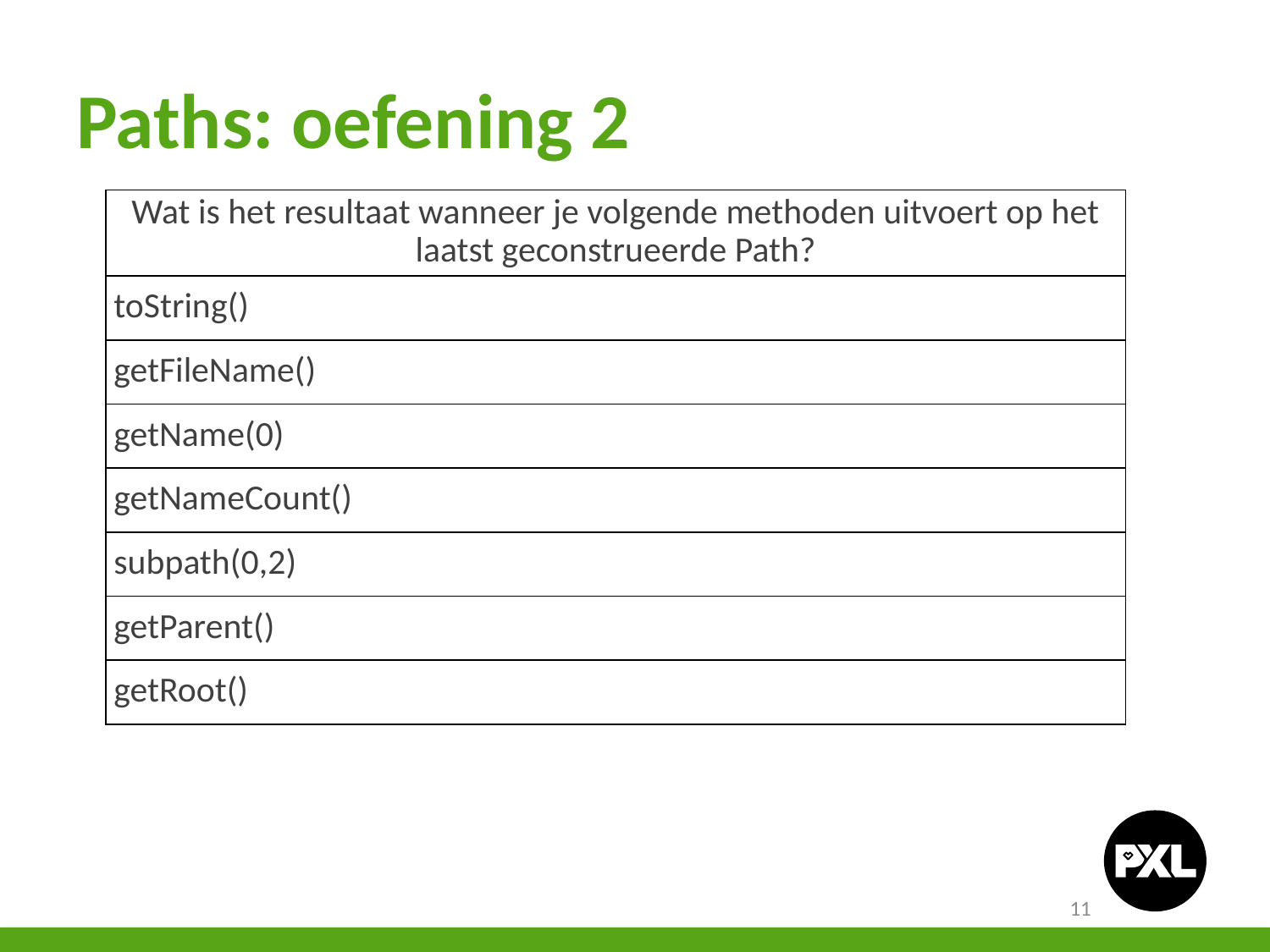

# Paths: oefening 2
| Wat is het resultaat wanneer je volgende methoden uitvoert op het laatst geconstrueerde Path? |
| --- |
| toString() |
| getFileName() |
| getName(0) |
| getNameCount() |
| subpath(0,2) |
| getParent() |
| getRoot() |
11